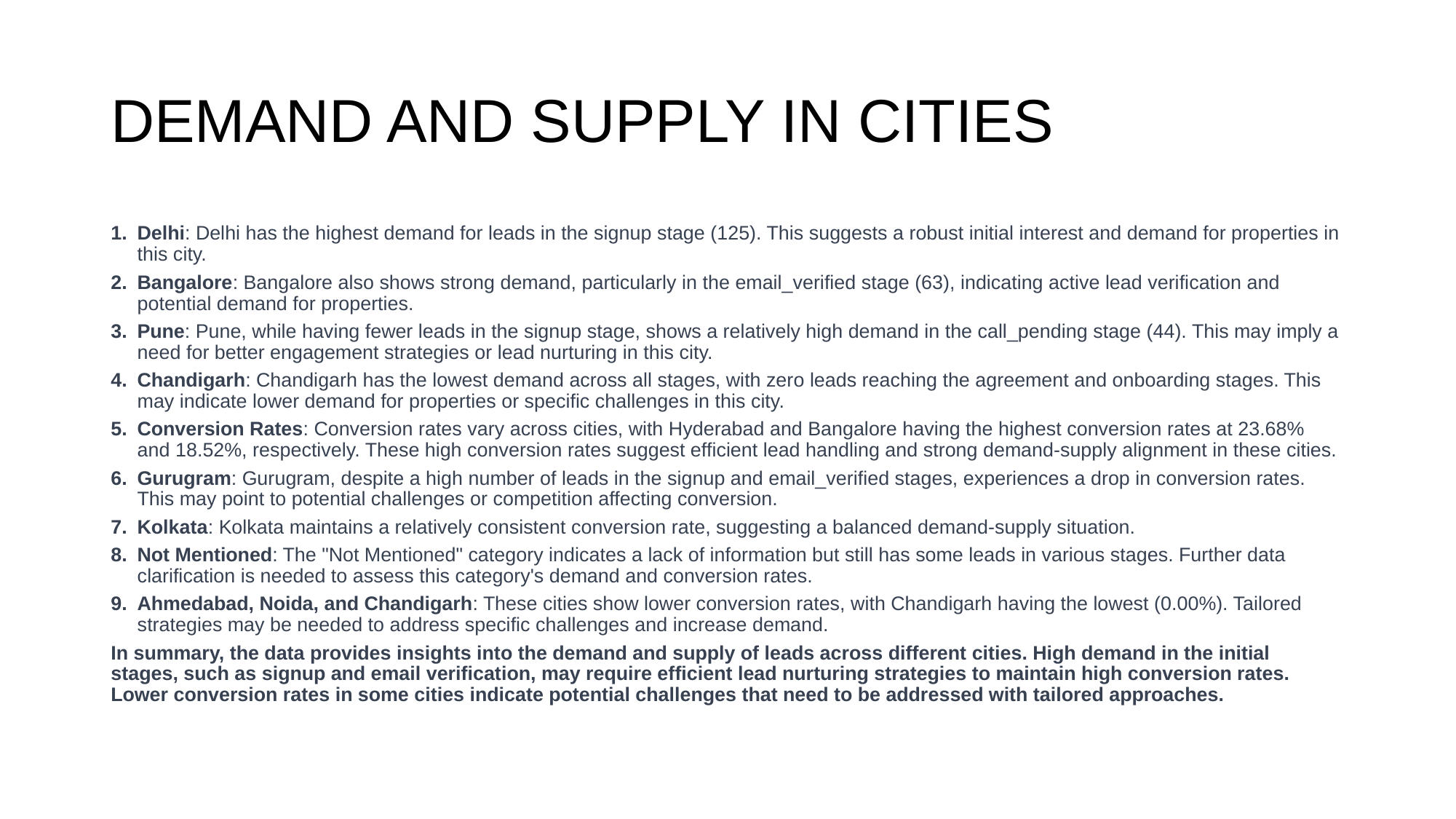

# DEMAND AND SUPPLY IN CITIES
Delhi: Delhi has the highest demand for leads in the signup stage (125). This suggests a robust initial interest and demand for properties in this city.
Bangalore: Bangalore also shows strong demand, particularly in the email_verified stage (63), indicating active lead verification and potential demand for properties.
Pune: Pune, while having fewer leads in the signup stage, shows a relatively high demand in the call_pending stage (44). This may imply a need for better engagement strategies or lead nurturing in this city.
Chandigarh: Chandigarh has the lowest demand across all stages, with zero leads reaching the agreement and onboarding stages. This may indicate lower demand for properties or specific challenges in this city.
Conversion Rates: Conversion rates vary across cities, with Hyderabad and Bangalore having the highest conversion rates at 23.68% and 18.52%, respectively. These high conversion rates suggest efficient lead handling and strong demand-supply alignment in these cities.
Gurugram: Gurugram, despite a high number of leads in the signup and email_verified stages, experiences a drop in conversion rates. This may point to potential challenges or competition affecting conversion.
Kolkata: Kolkata maintains a relatively consistent conversion rate, suggesting a balanced demand-supply situation.
Not Mentioned: The "Not Mentioned" category indicates a lack of information but still has some leads in various stages. Further data clarification is needed to assess this category's demand and conversion rates.
Ahmedabad, Noida, and Chandigarh: These cities show lower conversion rates, with Chandigarh having the lowest (0.00%). Tailored strategies may be needed to address specific challenges and increase demand.
In summary, the data provides insights into the demand and supply of leads across different cities. High demand in the initial stages, such as signup and email verification, may require efficient lead nurturing strategies to maintain high conversion rates. Lower conversion rates in some cities indicate potential challenges that need to be addressed with tailored approaches.